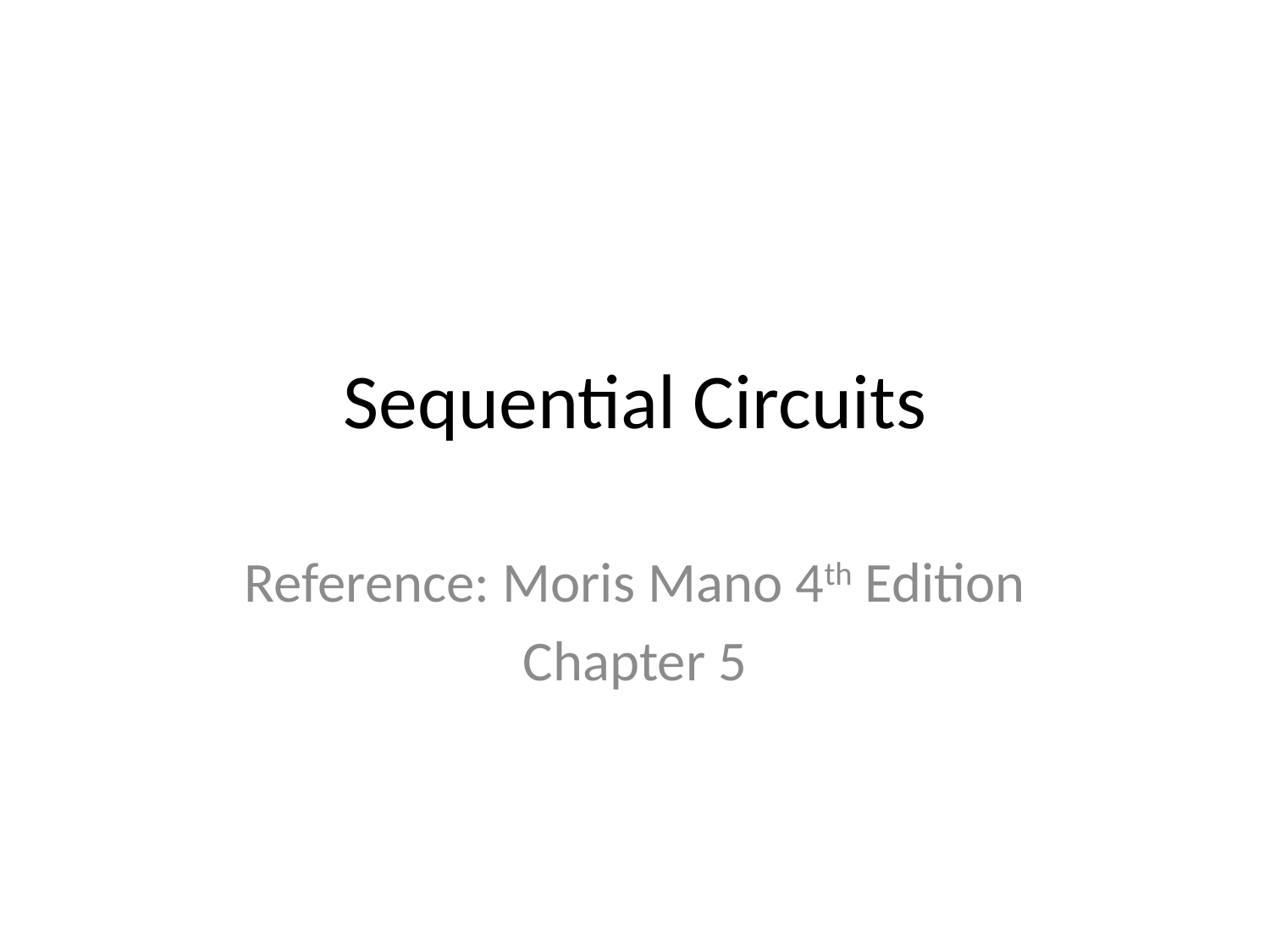

# Sequential Circuits
Reference: Moris Mano 4th Edition
Chapter 5